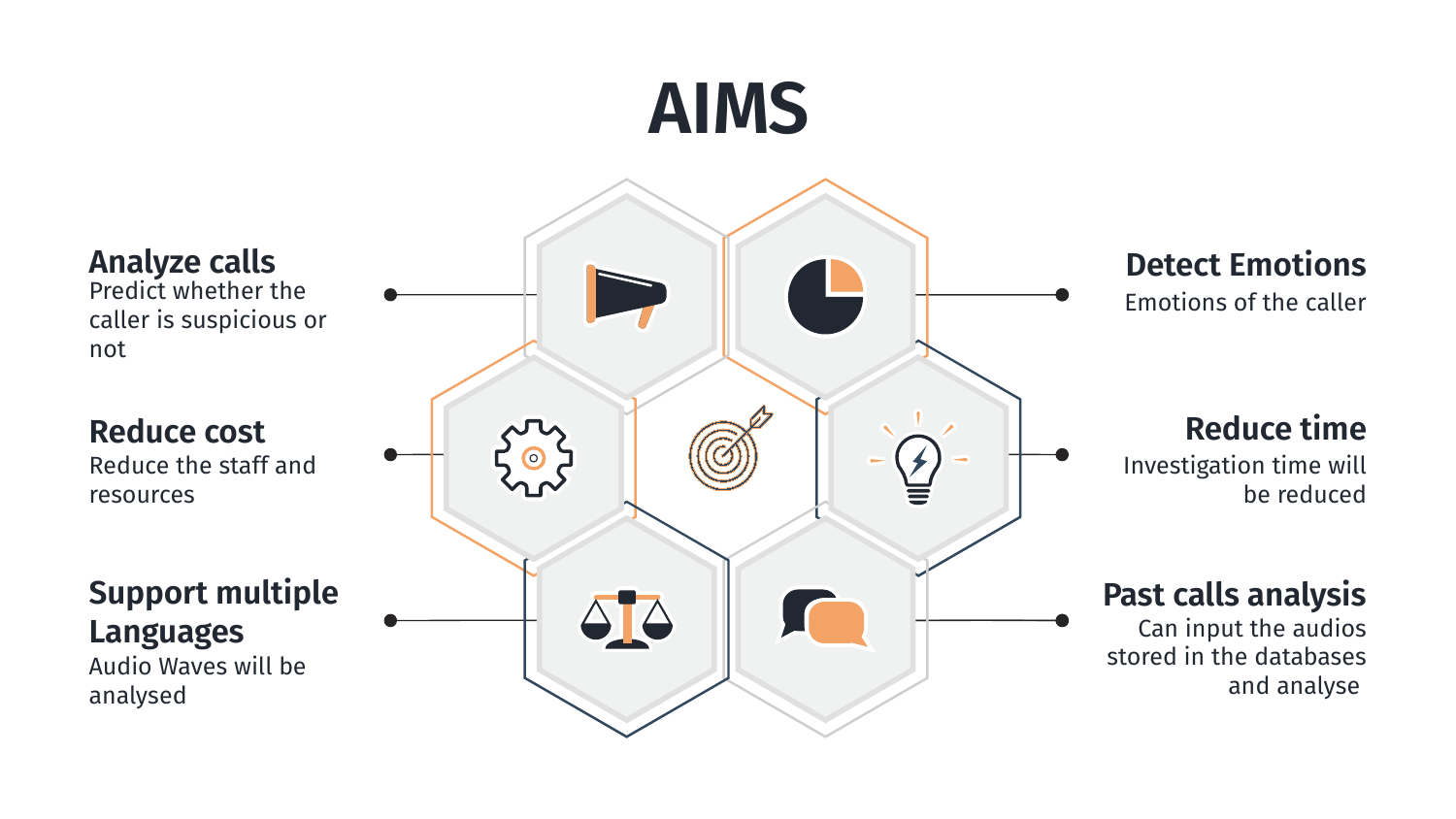

AIMS

Analyze calls
Detect Emotions
Emotions of the caller
Predict whether the caller is suspicious or not

Reduce time
Reduce cost
Investigation time will be reduced
Reduce the staff and resources
Past calls analysis
Support multiple Languages
Can input the audios stored in the databases and analyse
Audio Waves will be analysed